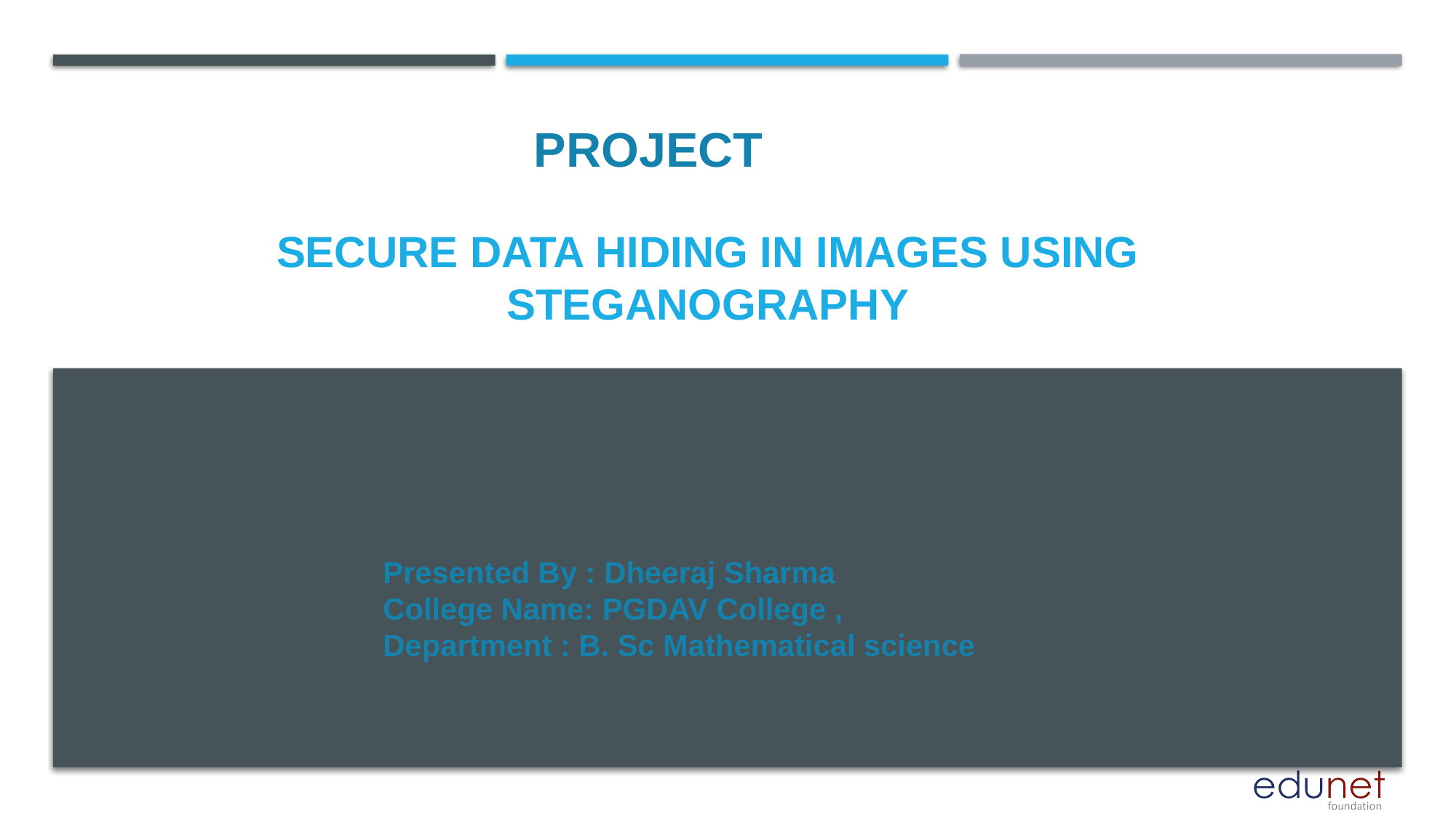

PROJECT
# SECURE DATA HIDING IN IMAGES USING STEGANOGRAPHY
Presented By : Dheeraj Sharma
College Name: PGDAV College ,
Department : B. Sc Mathematical science